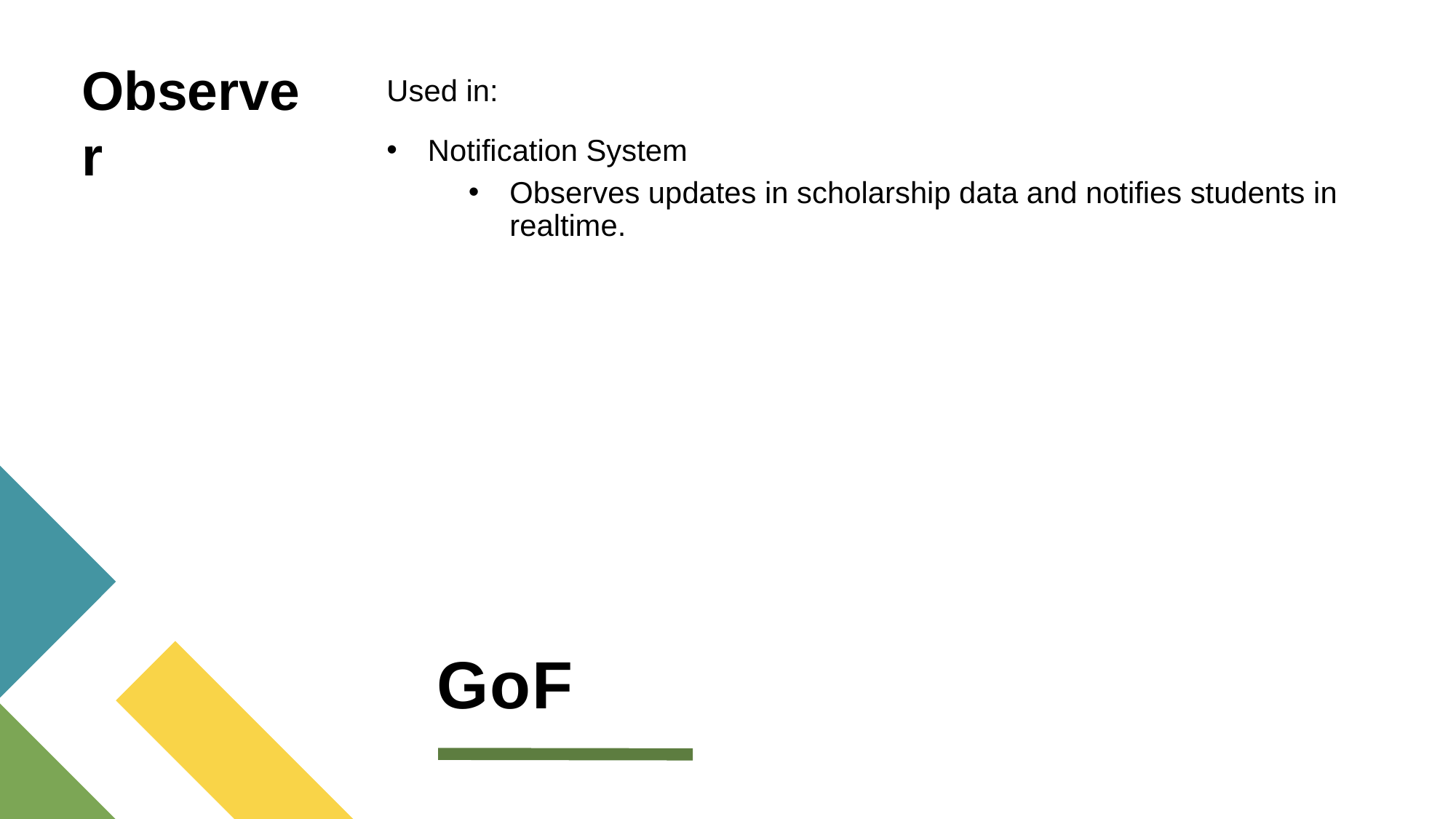

Observer
Used in:
Notification System
Observes updates in scholarship data and notifies students in realtime.
# GoF